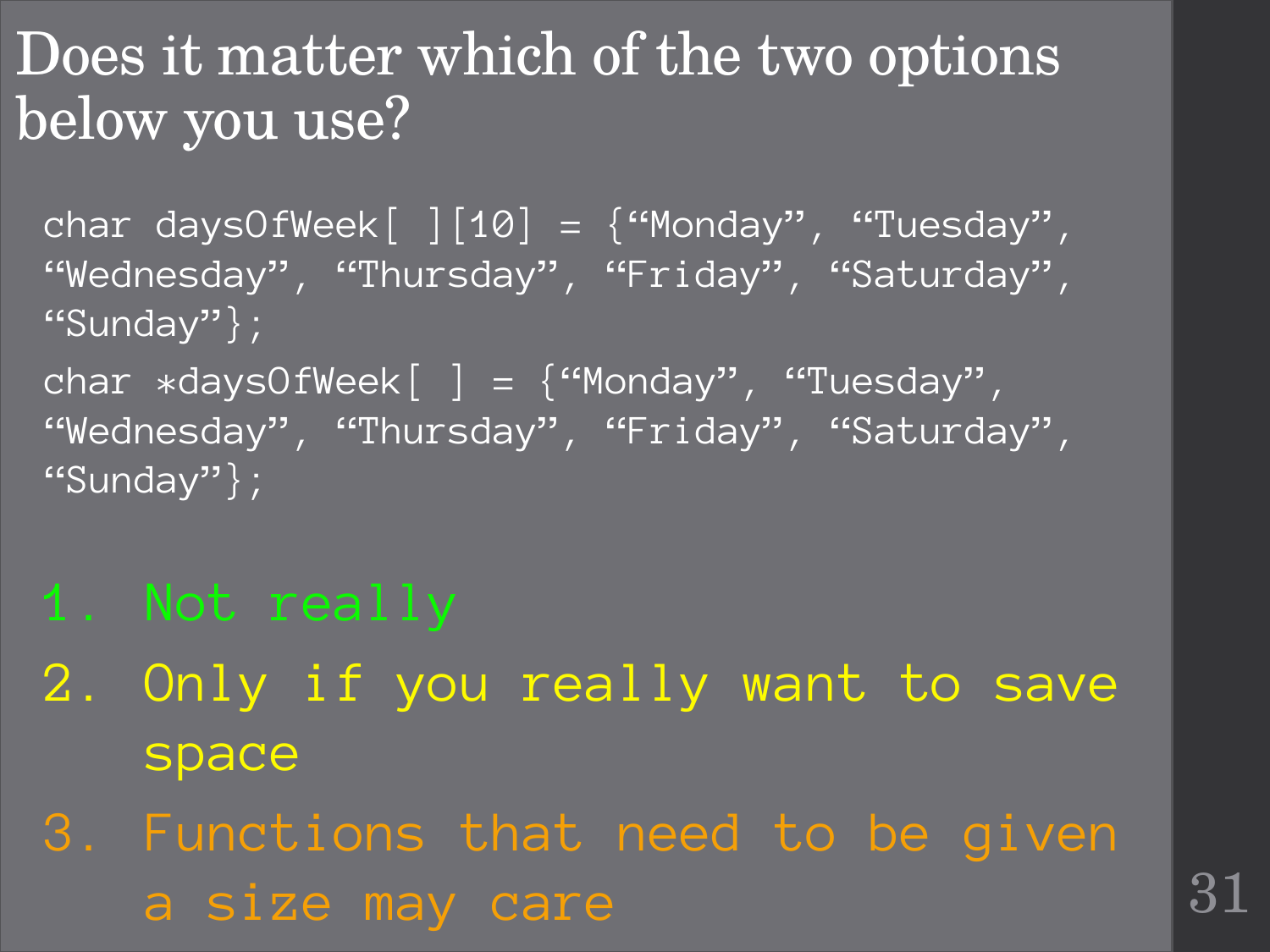

# Does it matter which of the two options below you use?
char daysOfWeek[ ][10] = {“Monday”, “Tuesday”, “Wednesday”, “Thursday”, “Friday”, “Saturday”, “Sunday”};
char *daysOfWeek[ ] = {“Monday”, “Tuesday”, “Wednesday”, “Thursday”, “Friday”, “Saturday”, “Sunday”};
Not really
Only if you really want to save space
Functions that need to be given a size may care

31